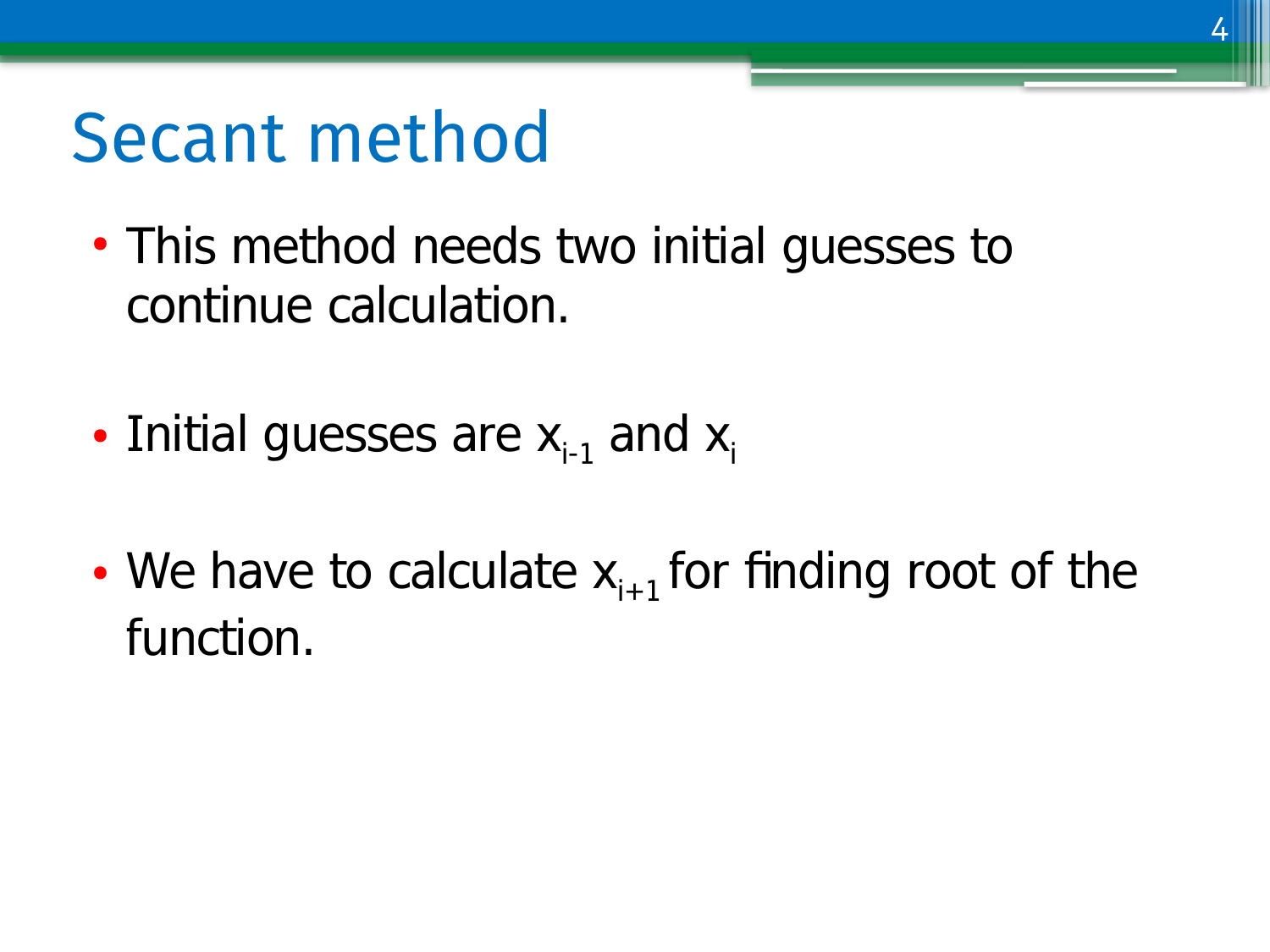

4
# Secant method
This method needs two initial guesses to continue calculation.

Initial guesses are xi-1 and xi

We have to calculate xi+1 for finding root of the function.